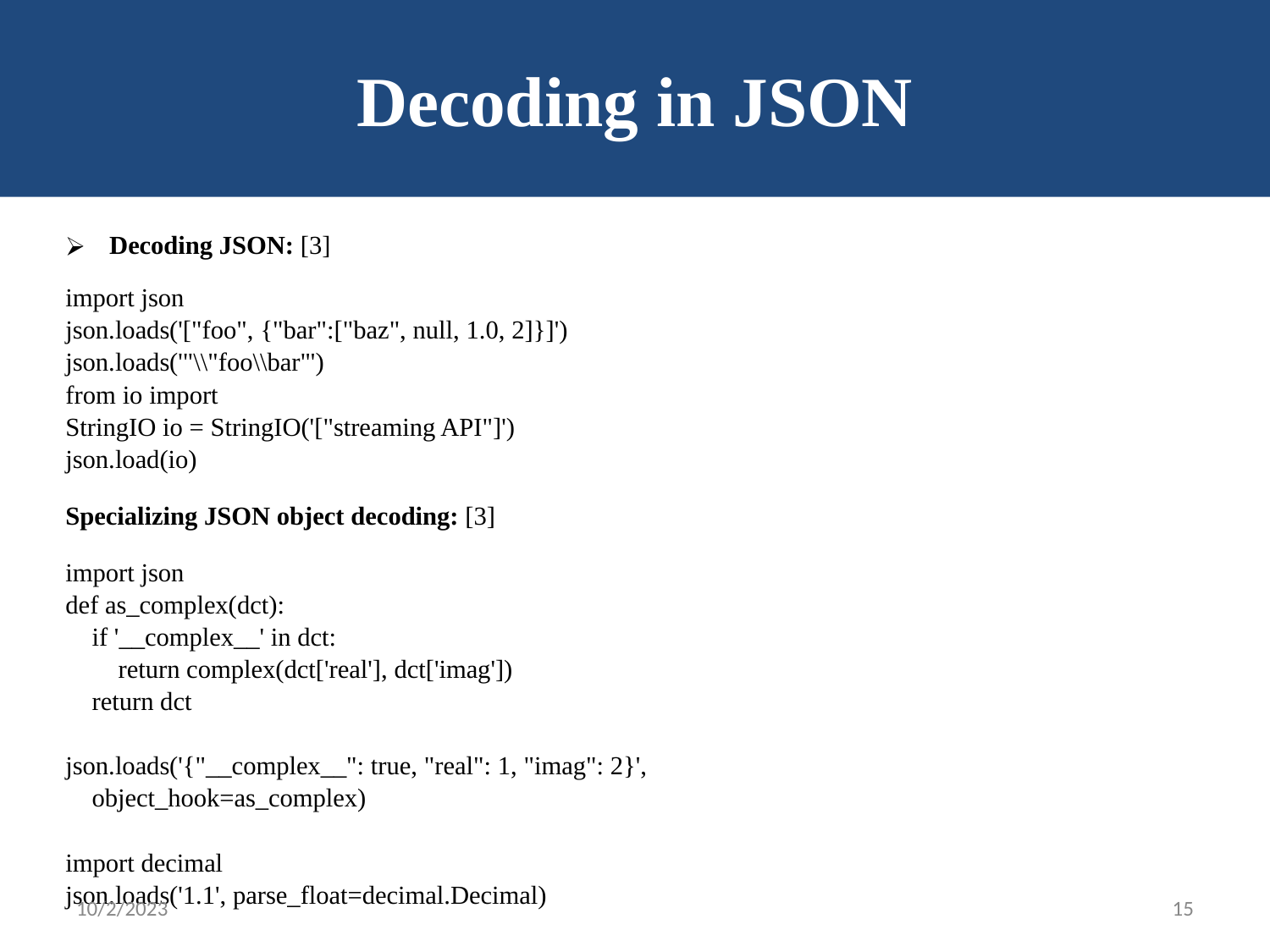

# Decoding in JSON
Decoding JSON: [3]

import json
json.loads('["foo", {"bar":["baz", null, 1.0, 2]}]')
json.loads('"\\"foo\\bar"')
from io import
StringIO io = StringIO('["streaming API"]')
json.load(io)

Specializing JSON object decoding: [3]
import json
def as_complex(dct):
    if '__complex__' in dct:
        return complex(dct['real'], dct['imag'])
    return dct

json.loads('{"__complex__": true, "real": 1, "imag": 2}',
    object_hook=as_complex)

import decimal
json.loads('1.1', parse_float=decimal.Decimal)
10/2/2023
15